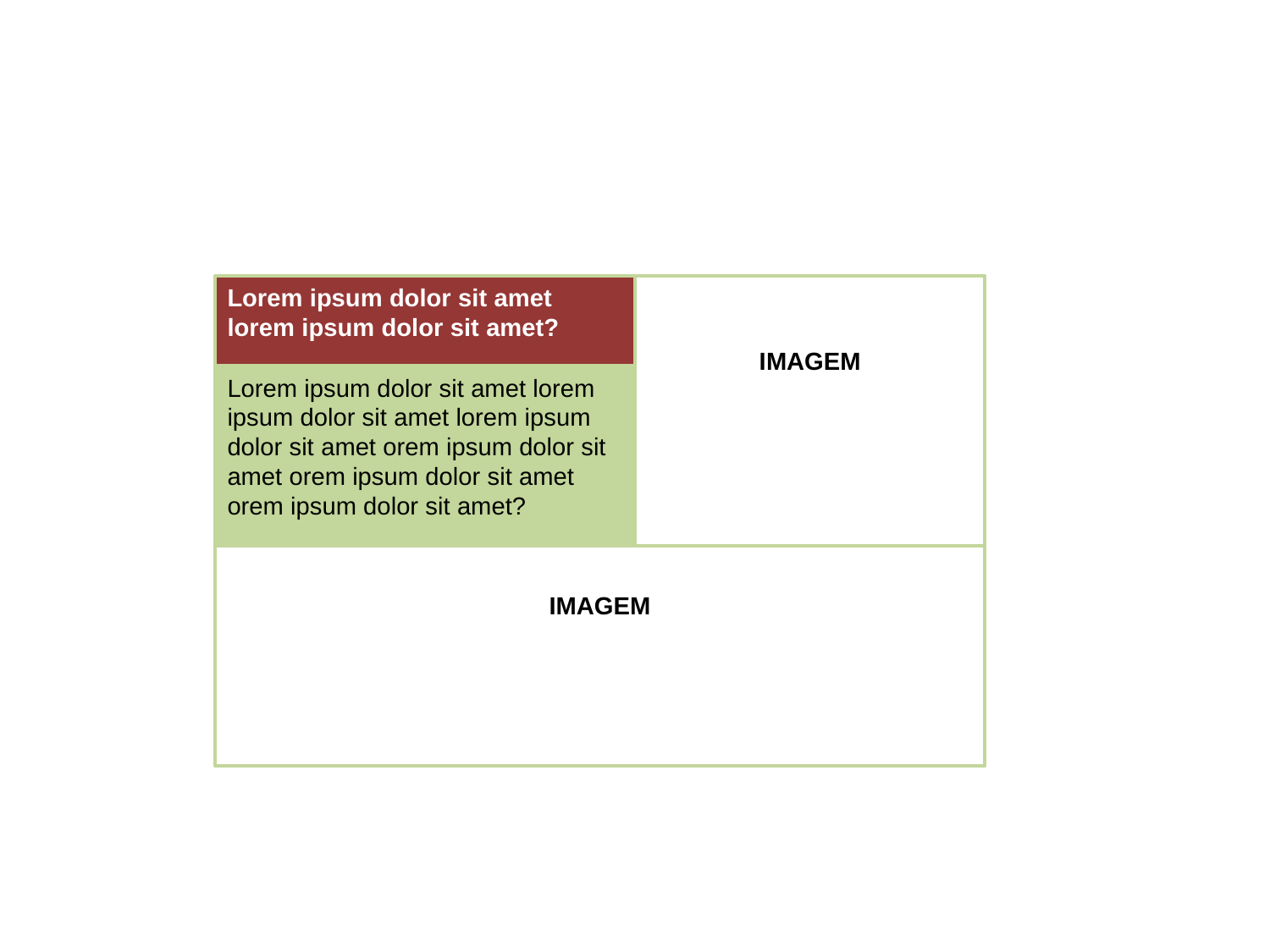

Lorem ipsum dolor sit amet lorem ipsum dolor sit amet?

IMAGEM

Lorem ipsum dolor sit amet lorem ipsum dolor sit amet lorem ipsum dolor sit amet orem ipsum dolor sit amet orem ipsum dolor sit amet orem ipsum dolor sit amet?

IMAGEM